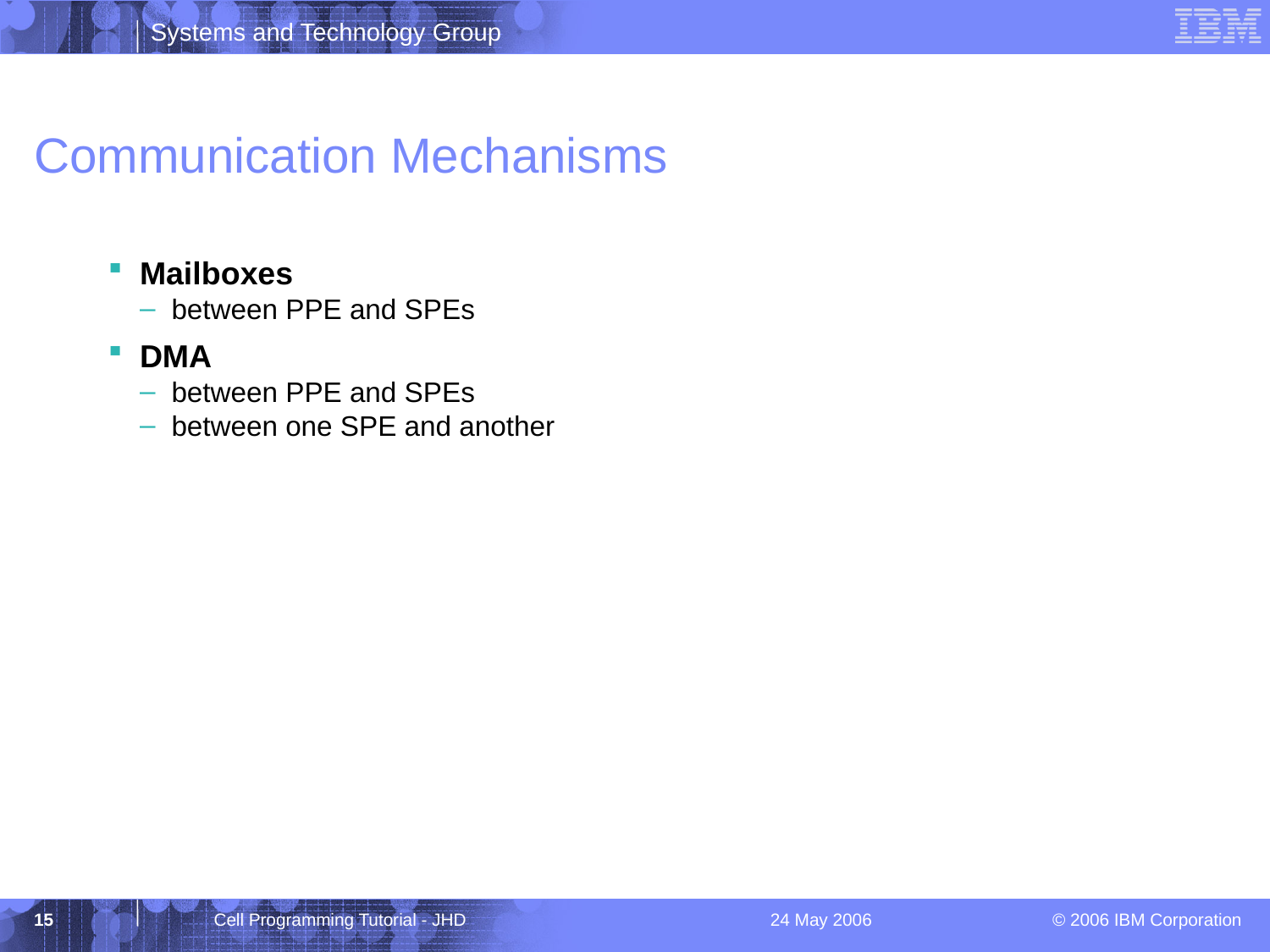

# Communication Mechanisms
Mailboxes
between PPE and SPEs
DMA
between PPE and SPEs
between one SPE and another
15
Cell Programming Tutorial - JHD
24 May 2006